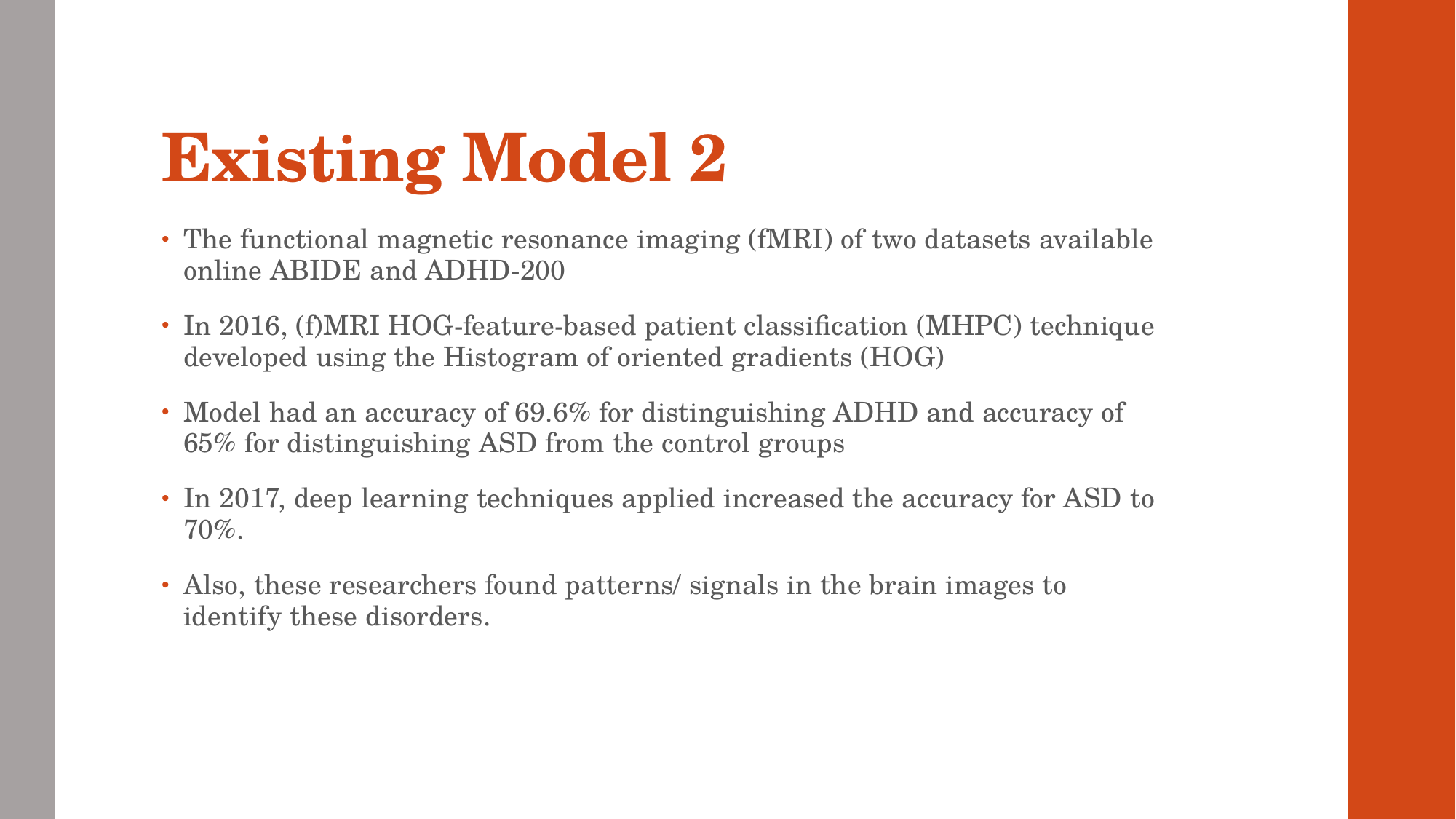

# Existing Model 2
The functional magnetic resonance imaging (fMRI) of two datasets available online ABIDE and ADHD-200
In 2016, (f)MRI HOG-feature-based patient classification (MHPC) technique  developed using the Histogram of oriented gradients (HOG)
Model had an accuracy of 69.6% for distinguishing ADHD and accuracy of 65% for distinguishing ASD from the control groups
In 2017, deep learning techniques applied increased the accuracy for ASD to 70%.
Also, these researchers found patterns/ signals in the brain images to identify these disorders.